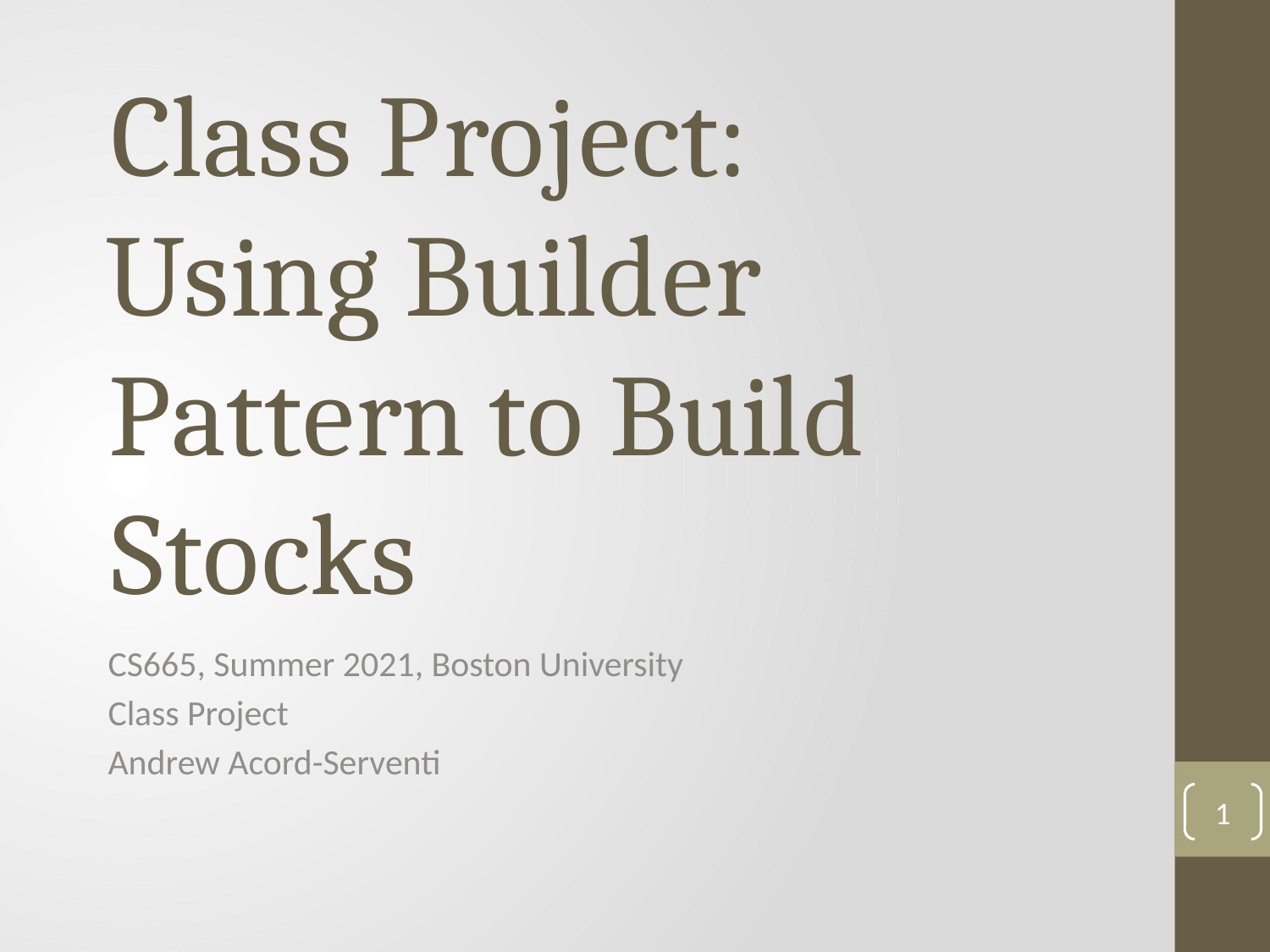

# Class Project: Using Builder Pattern to Build Stocks
CS665, Summer 2021, Boston University
Class Project
Andrew Acord-Serventi
1